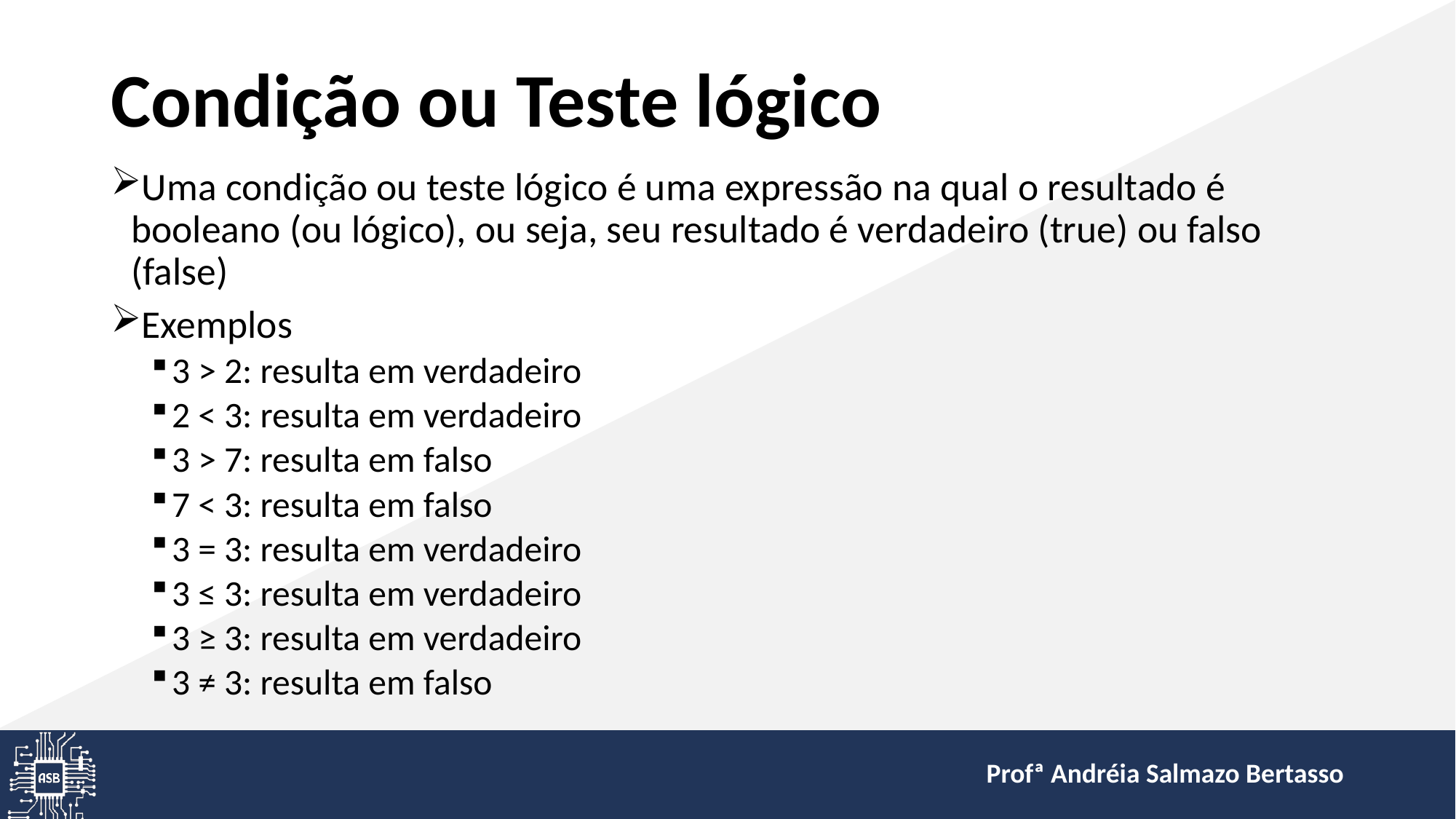

# Condição ou Teste lógico
Uma condição ou teste lógico é uma expressão na qual o resultado é booleano (ou lógico), ou seja, seu resultado é verdadeiro (true) ou falso (false)
Exemplos
3 > 2: resulta em verdadeiro
2 < 3: resulta em verdadeiro
3 > 7: resulta em falso
7 < 3: resulta em falso
3 = 3: resulta em verdadeiro
3 ≤ 3: resulta em verdadeiro
3 ≥ 3: resulta em verdadeiro
3 ≠ 3: resulta em falso